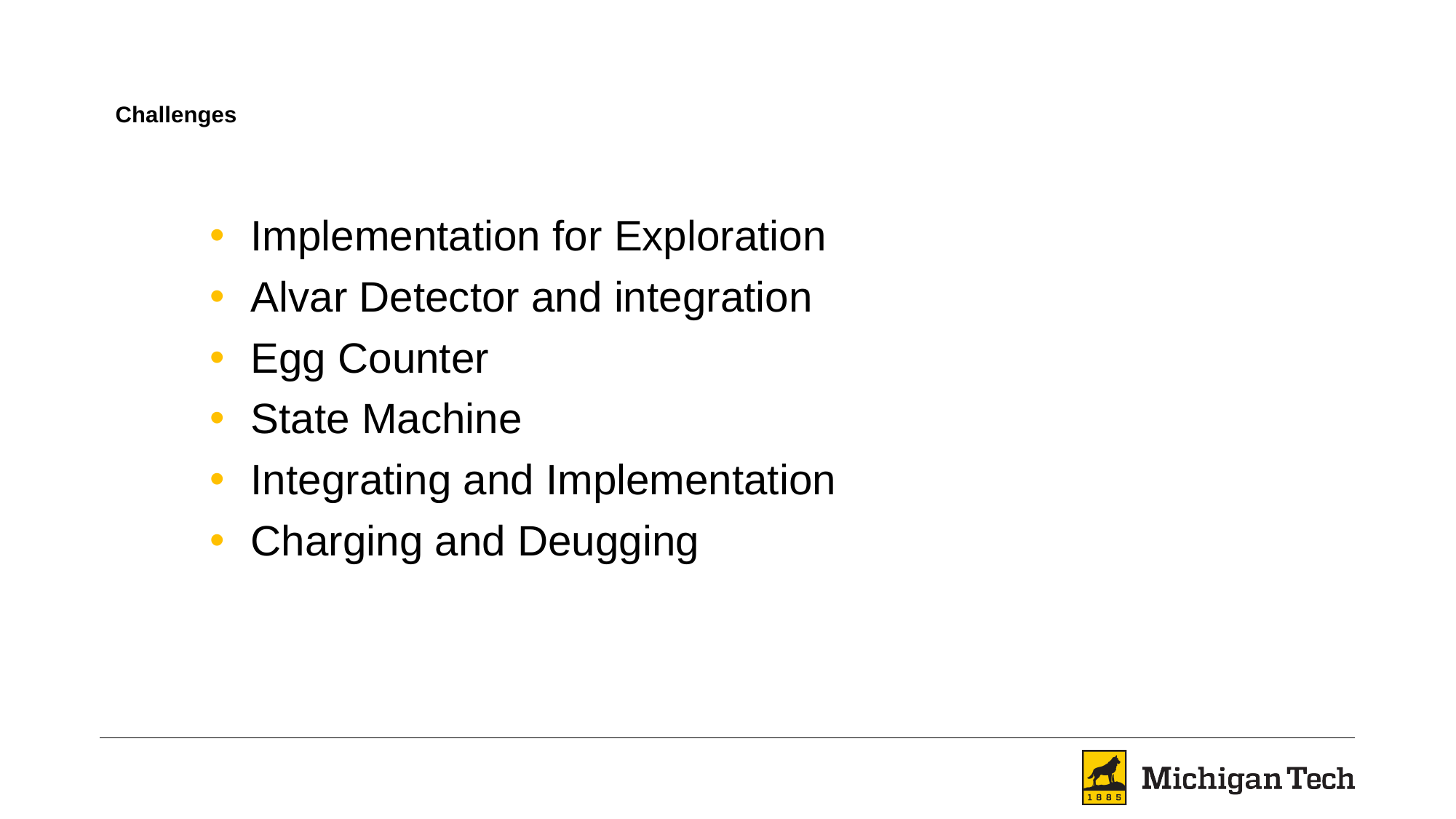

# Challenges
Implementation for Exploration
Alvar Detector and integration
Egg Counter
State Machine
Integrating and Implementation
Charging and Deugging